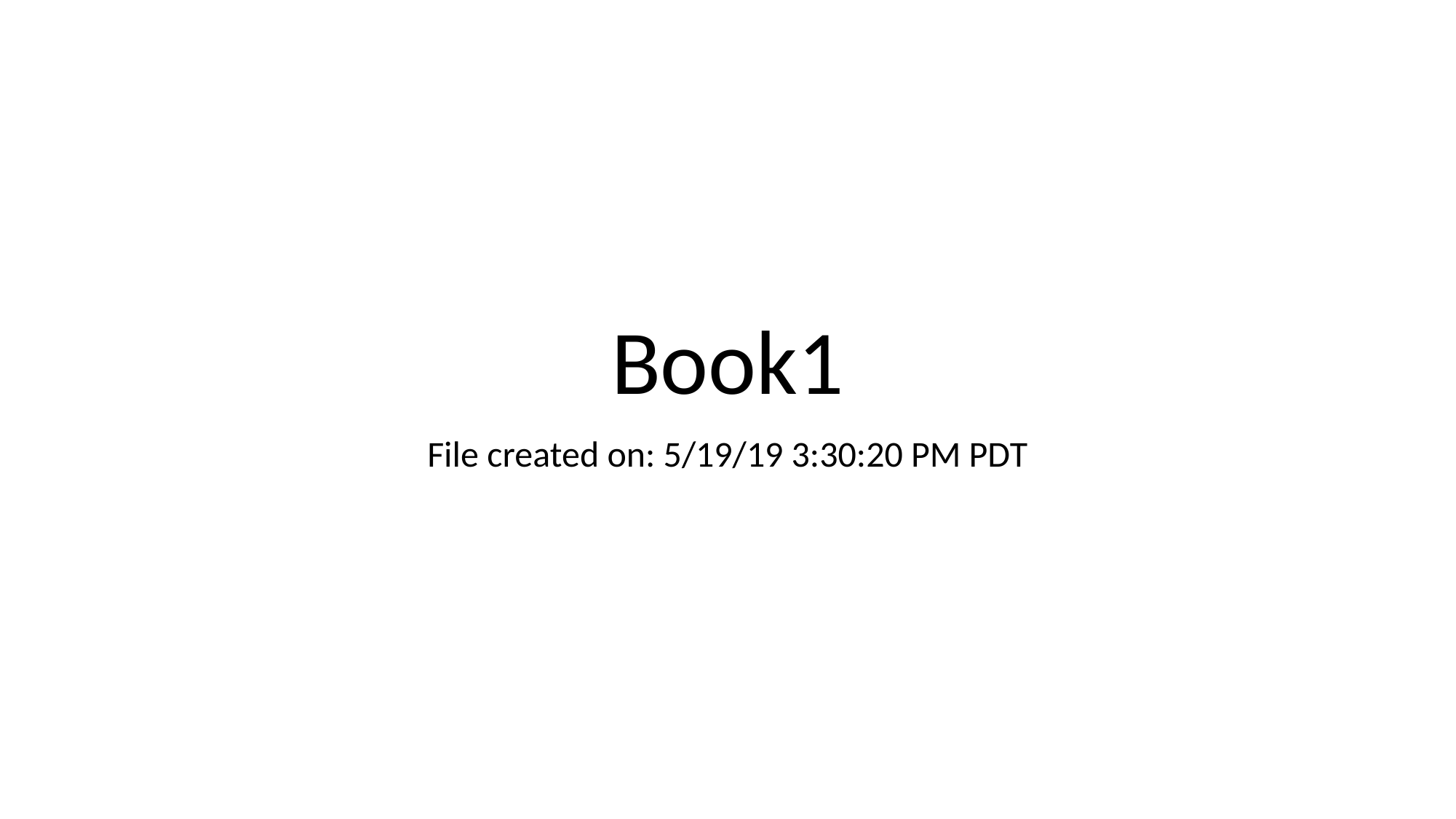

# Book1
File created on: 5/19/19 3:30:20 PM PDT